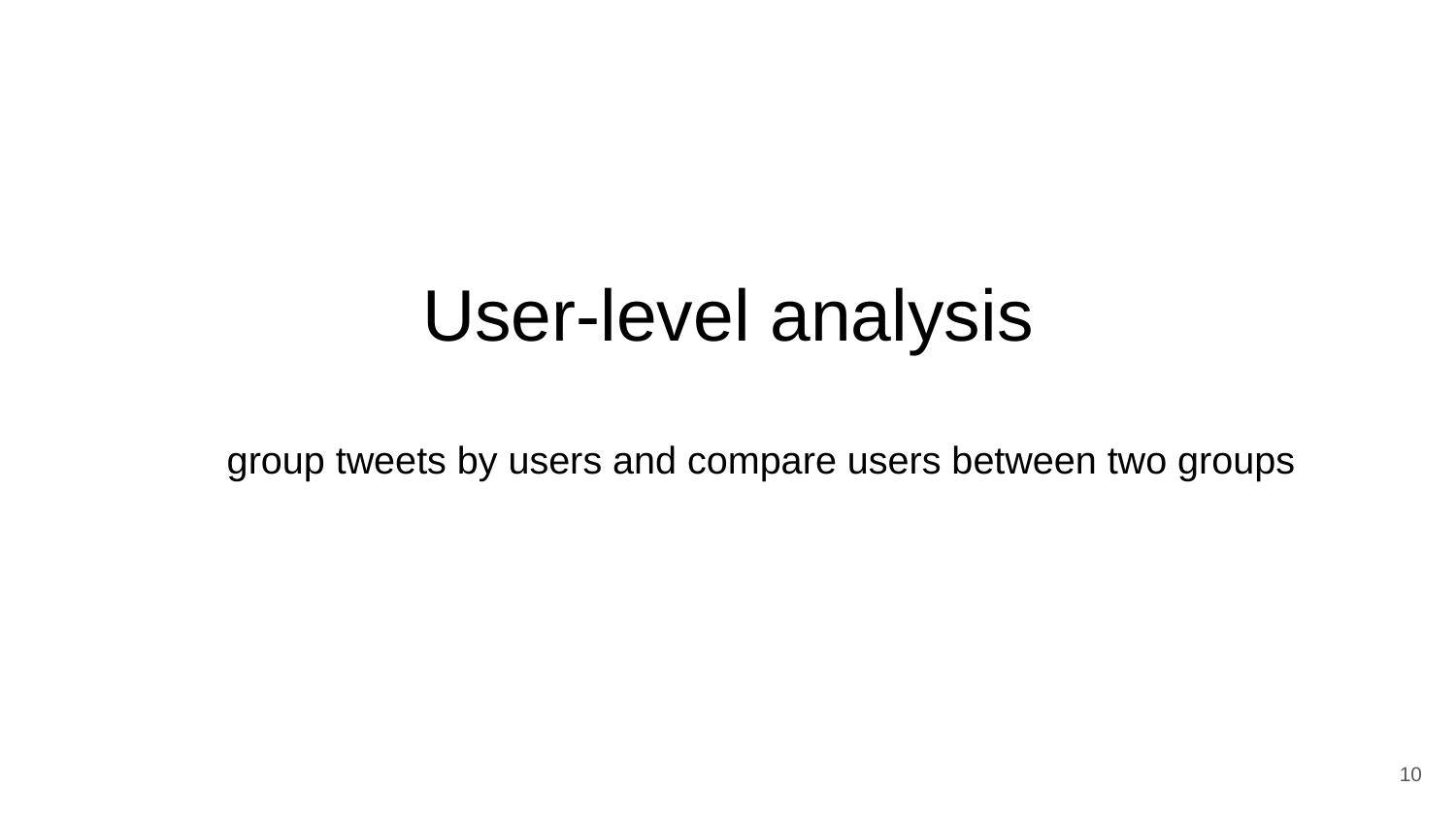

# User-level analysis
group tweets by users and compare users between two groups
10